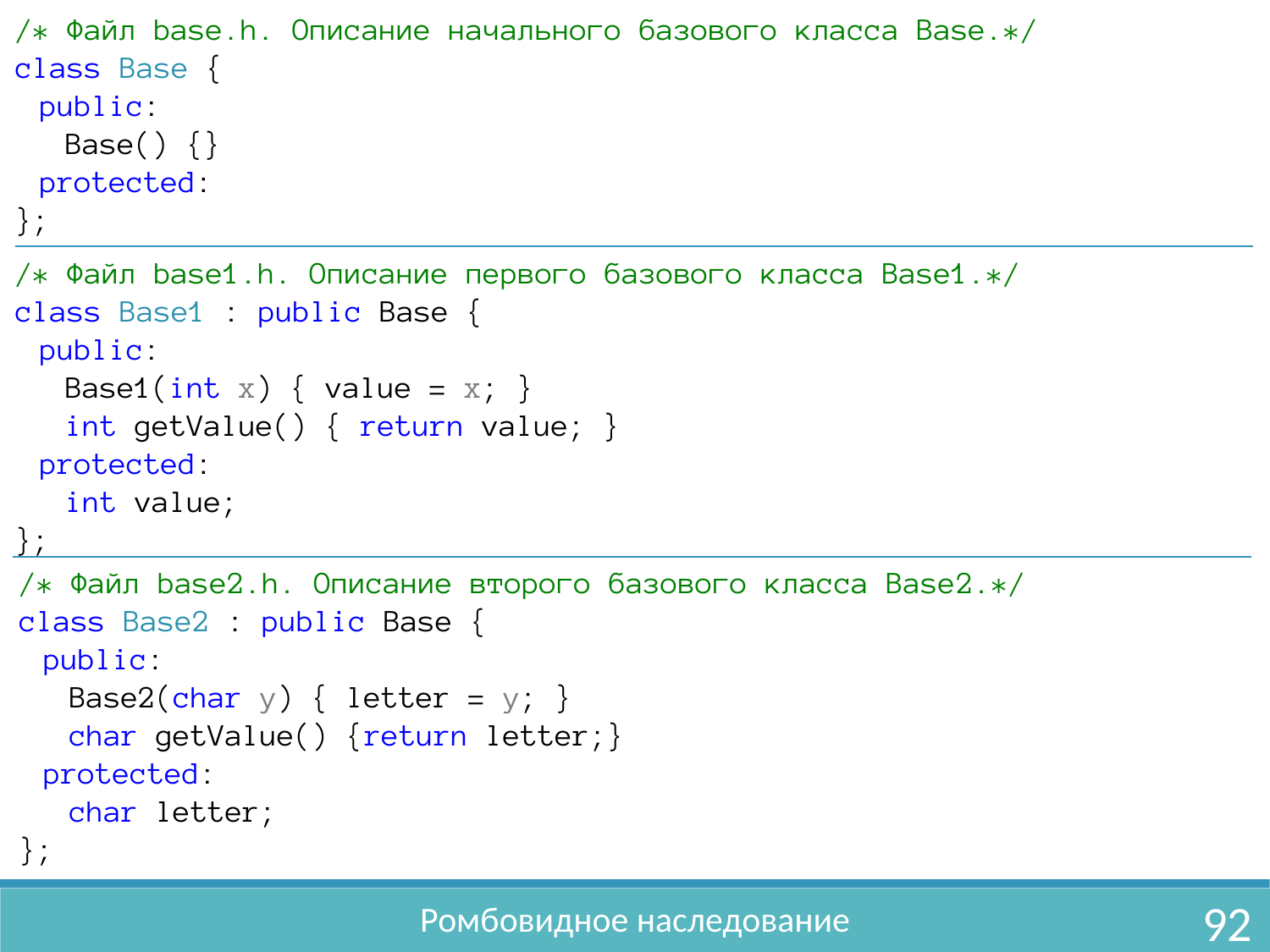

/* Файл base.h. Описание начального базового класса Base.*/
class Base {
	public:
		Base() {}
	protected:
};
/* Файл base1.h. Описание первого базового класса Base1.*/
class Base1 : public Base {
	public:
		Base1(int x) { value = x; }
		int getValue() { return value; }
	protected:
		int value;
};
/* Файл base2.h. Описание второго базового класса Base2.*/
class Base2 : public Base {
	public:
		Base2(char y) { letter = y; }
		char getValue() {return letter;}
	protected:
		char letter;
};
Ромбовидное наследование
92